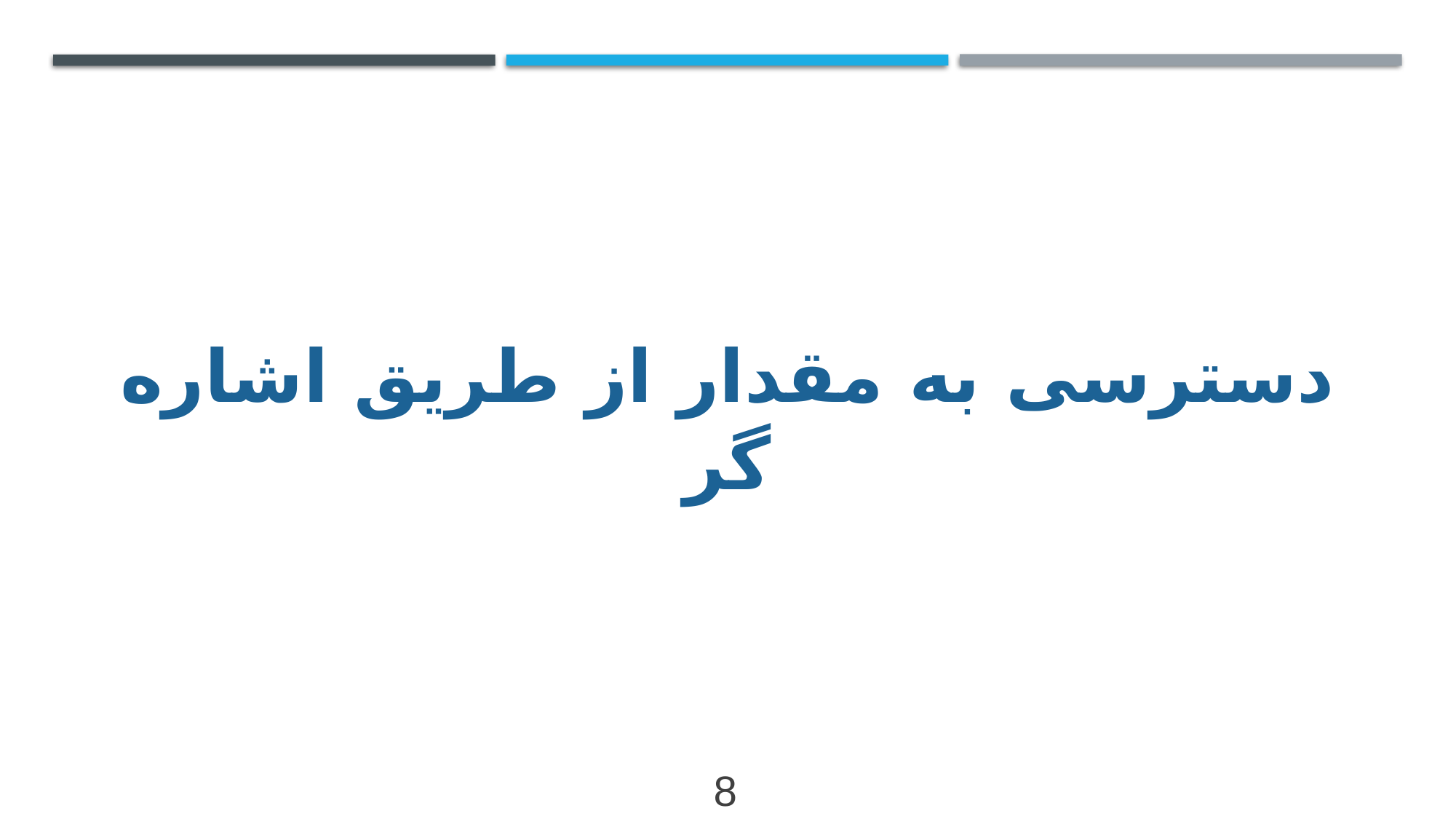

# دسترسی به مقدار از طریق اشاره گر